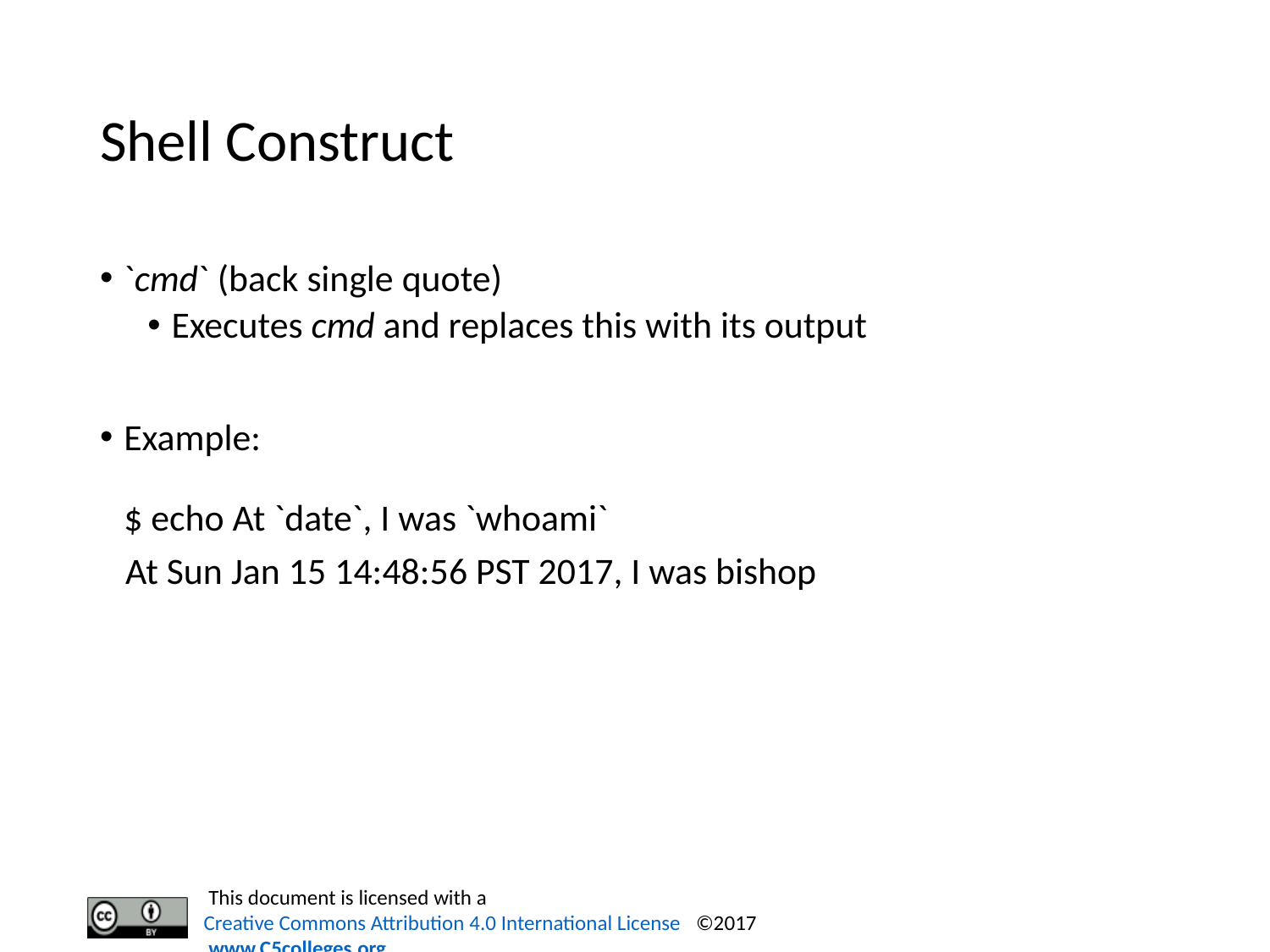

# Shell Construct
`cmd` (back single quote)
Executes cmd and replaces this with its output

Example:
$ echo At `date`, I was `whoami`
   At Sun Jan 15 14:48:56 PST 2017, I was bishop